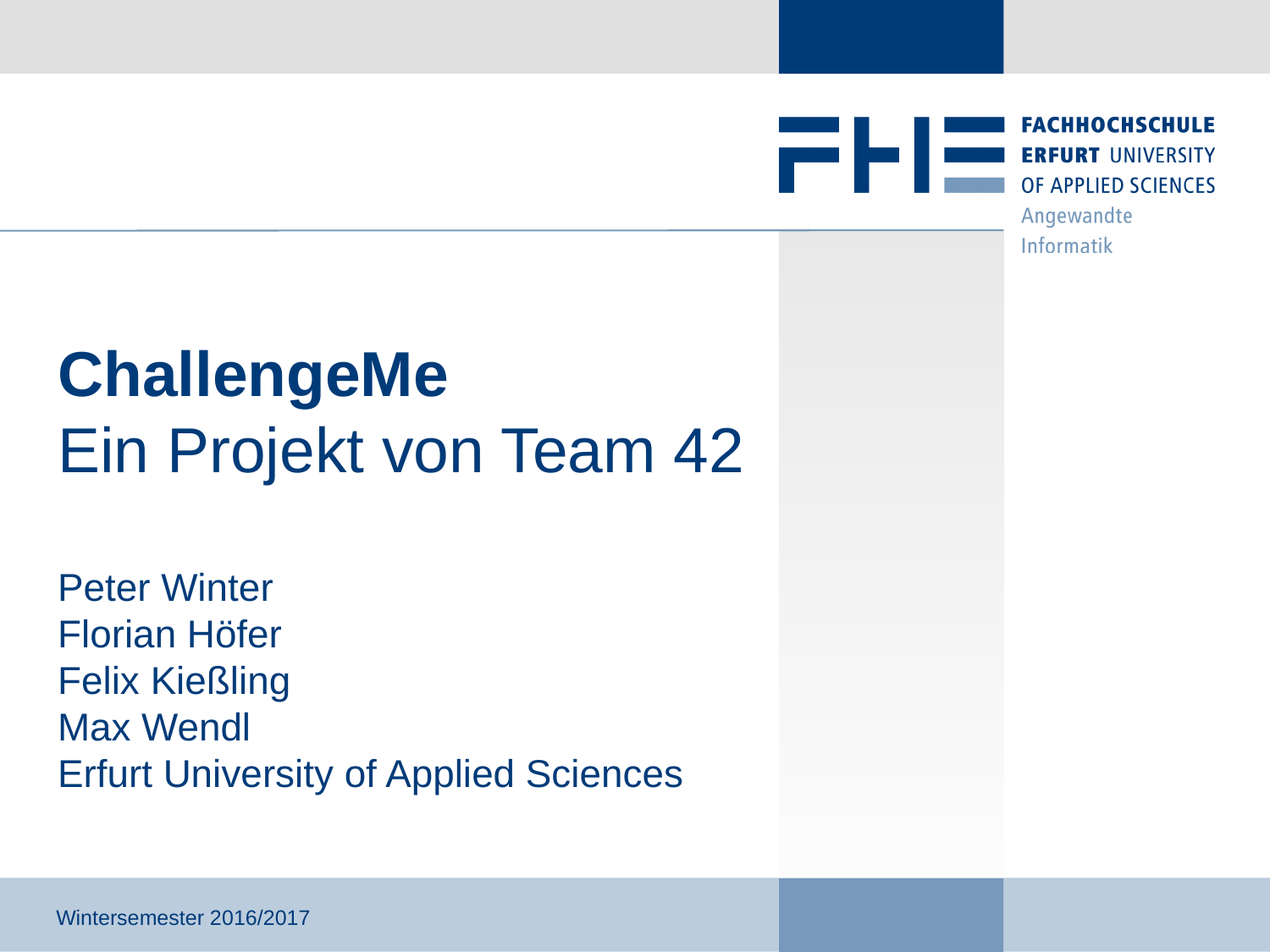

# ChallengeMe Ein Projekt von Team 42
Peter Winter
Florian Höfer
Felix Kießling
Max Wendl
Erfurt University of Applied Sciences
Wintersemester 2016/2017